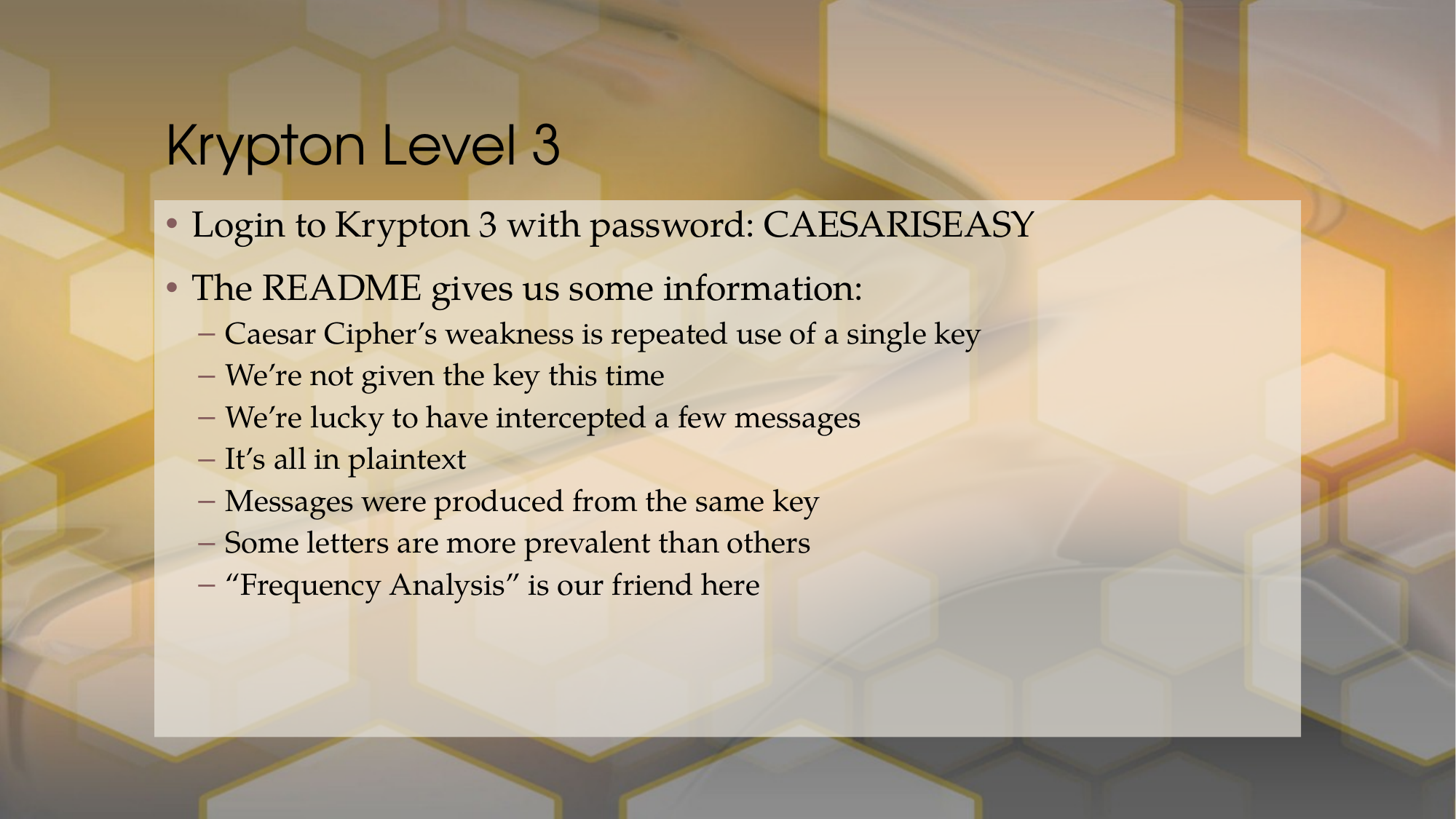

# Krypton Level 3
Login to Krypton 3 with password: CAESARISEASY
The README gives us some information:
Caesar Cipher’s weakness is repeated use of a single key
We’re not given the key this time
We’re lucky to have intercepted a few messages
It’s all in plaintext
Messages were produced from the same key
Some letters are more prevalent than others
“Frequency Analysis” is our friend here